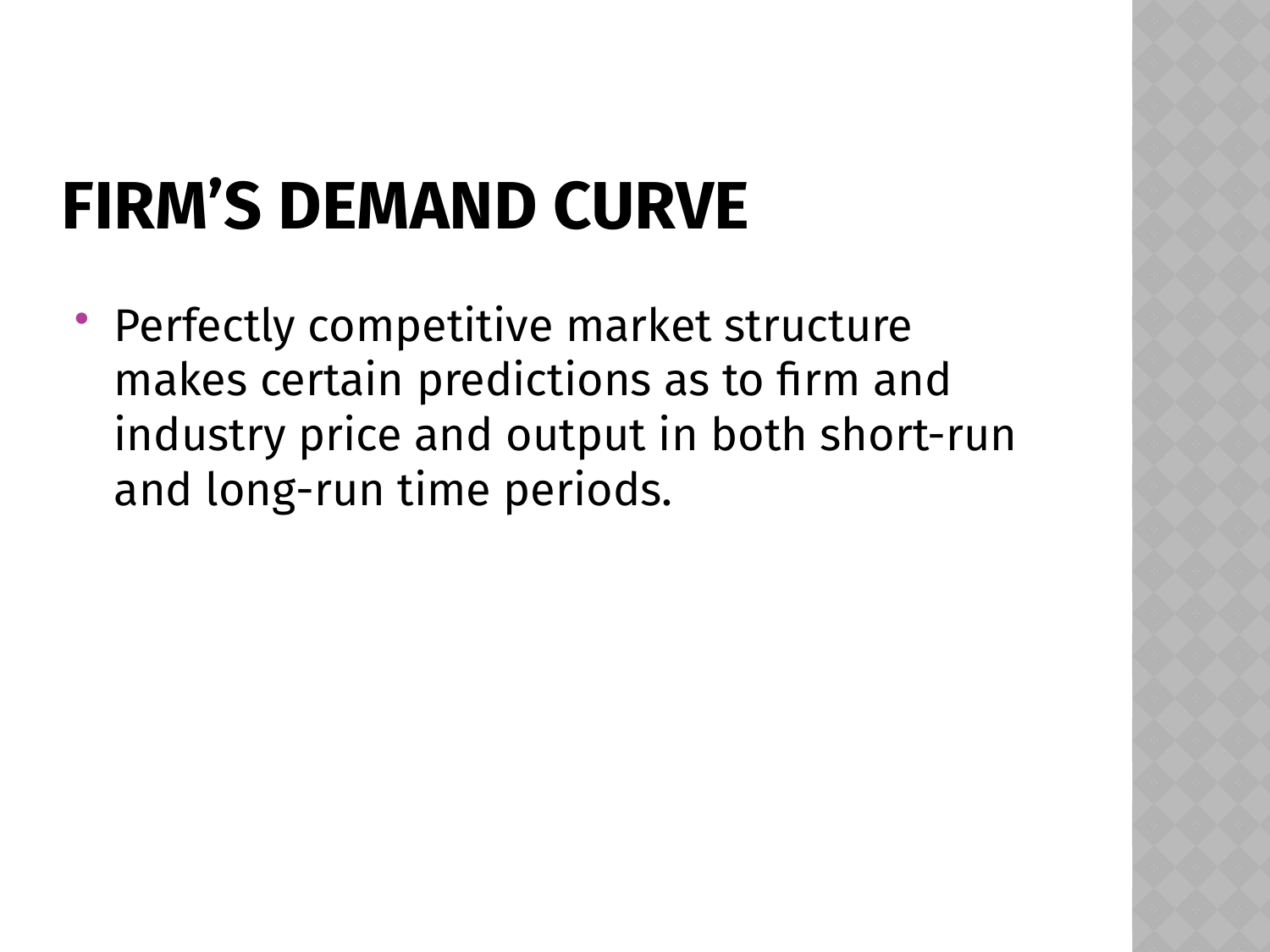

# Firm’s demand curve

Perfectly competitive market structure makes certain predictions as to firm and industry price and output in both short-run and long-run time periods.